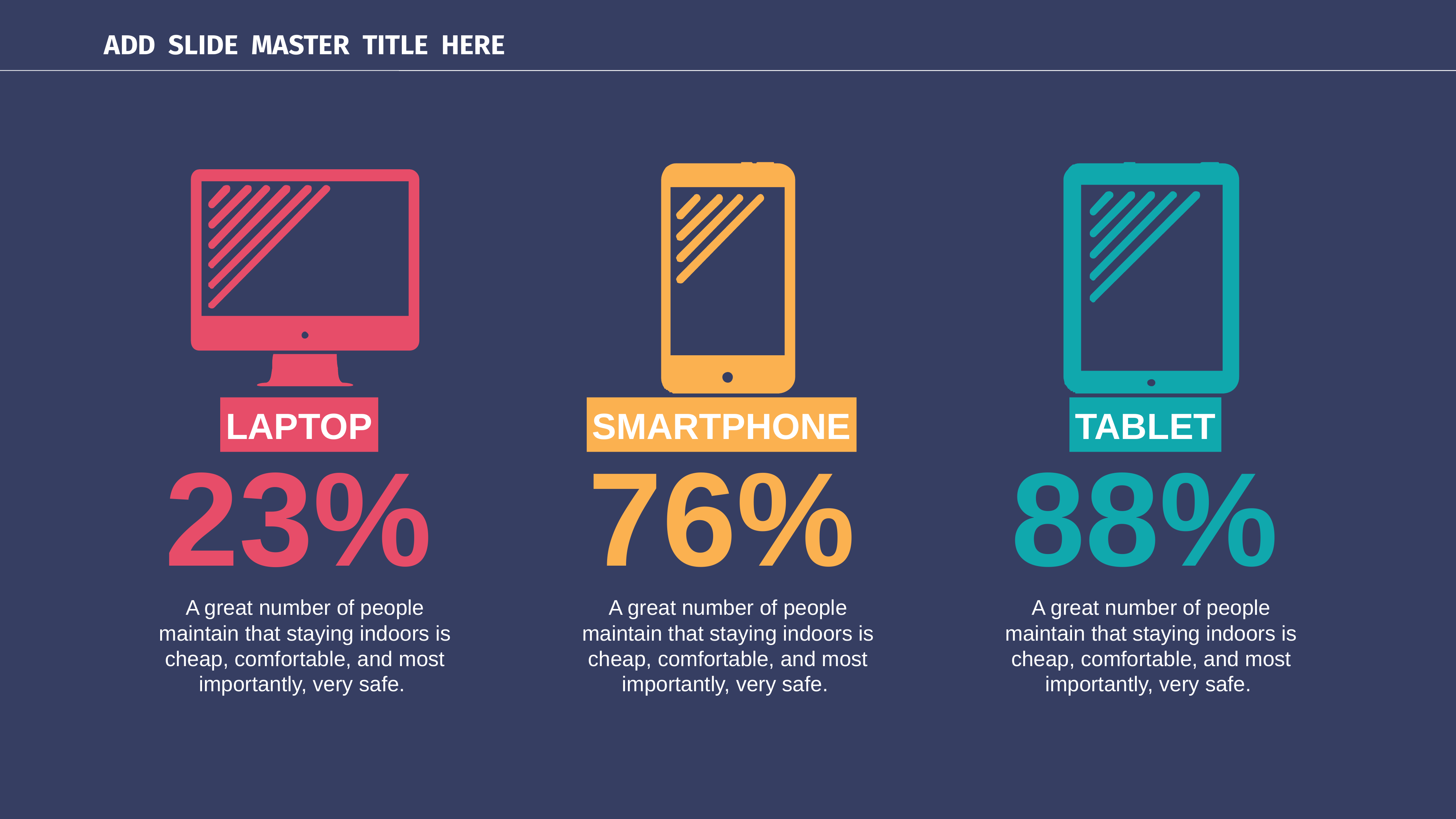

ADD  SLIDE  MASTER  TITLE  HERE

SMARTPHONE

TABLET

LAPTOP
23%
76%
88%
A great number of people maintain that staying indoors is cheap, comfortable, and most importantly, very safe.
A great number of people maintain that staying indoors is cheap, comfortable, and most importantly, very safe.
A great number of people maintain that staying indoors is cheap, comfortable, and most importantly, very safe.